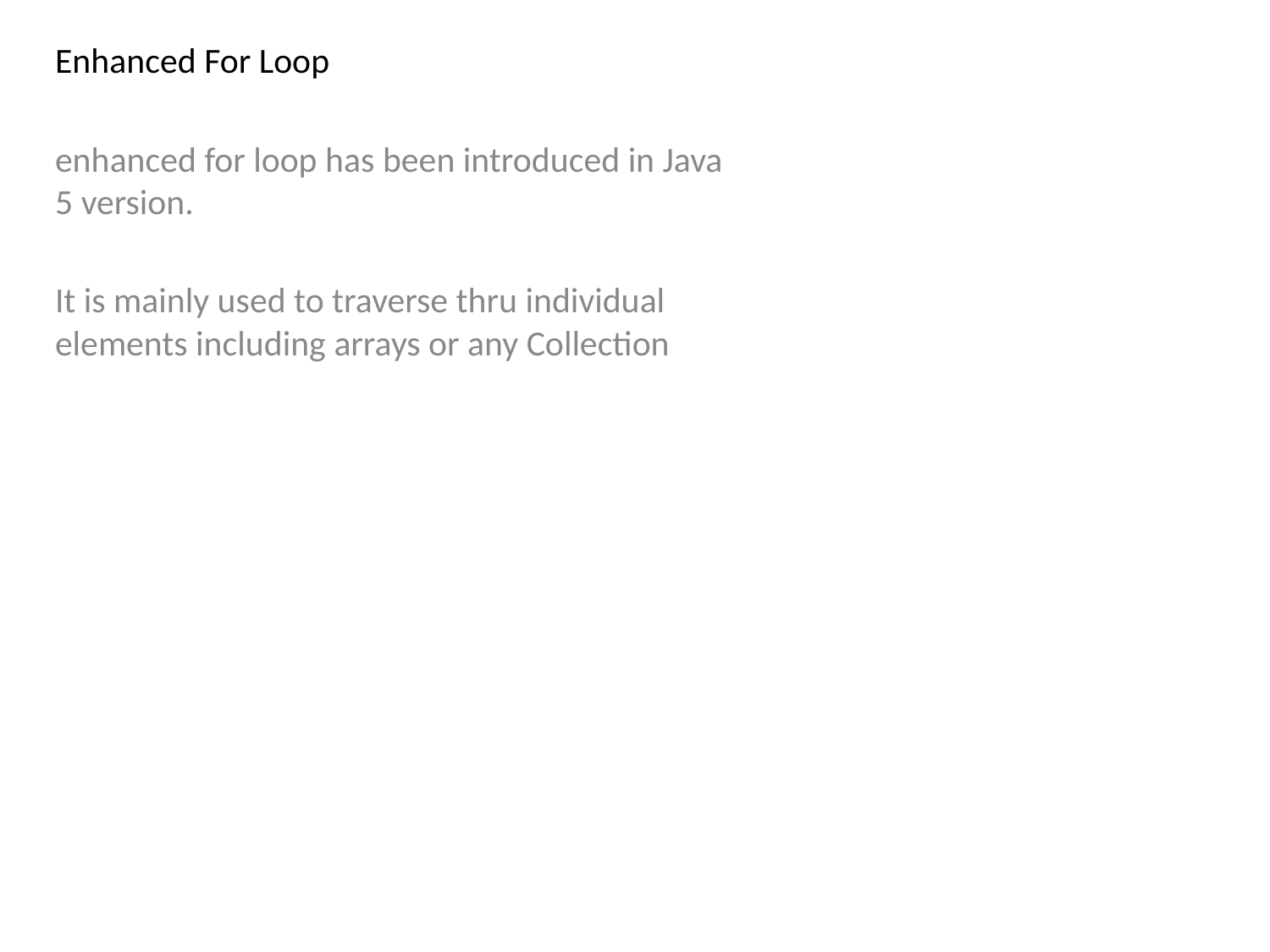

Enhanced For Loop

enhanced for loop has been introduced in Java 5 version.

It is mainly used to traverse thru individual elements including arrays or any Collection